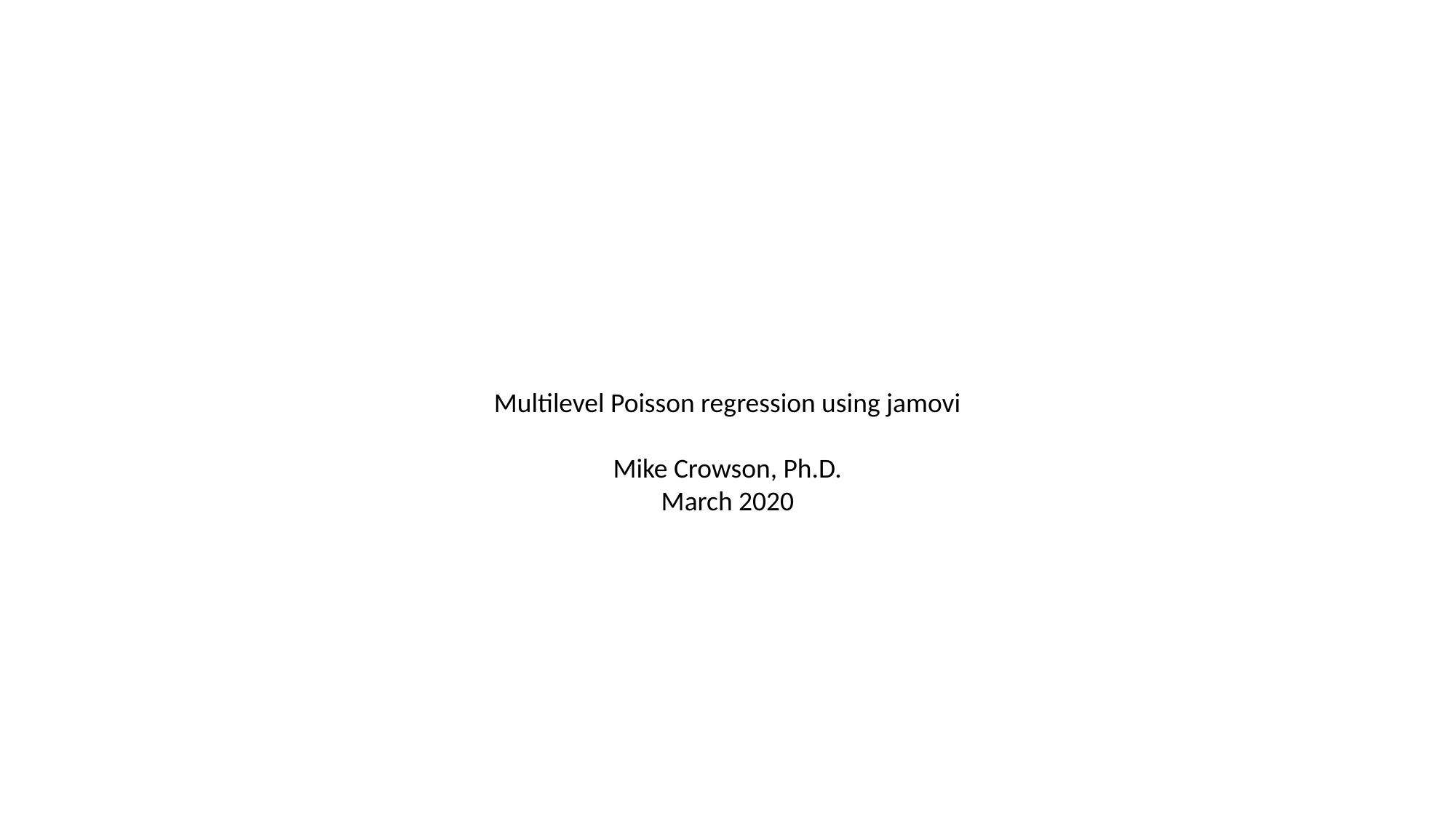

Multilevel Poisson regression using jamovi

Mike Crowson, Ph.D.
March 2020